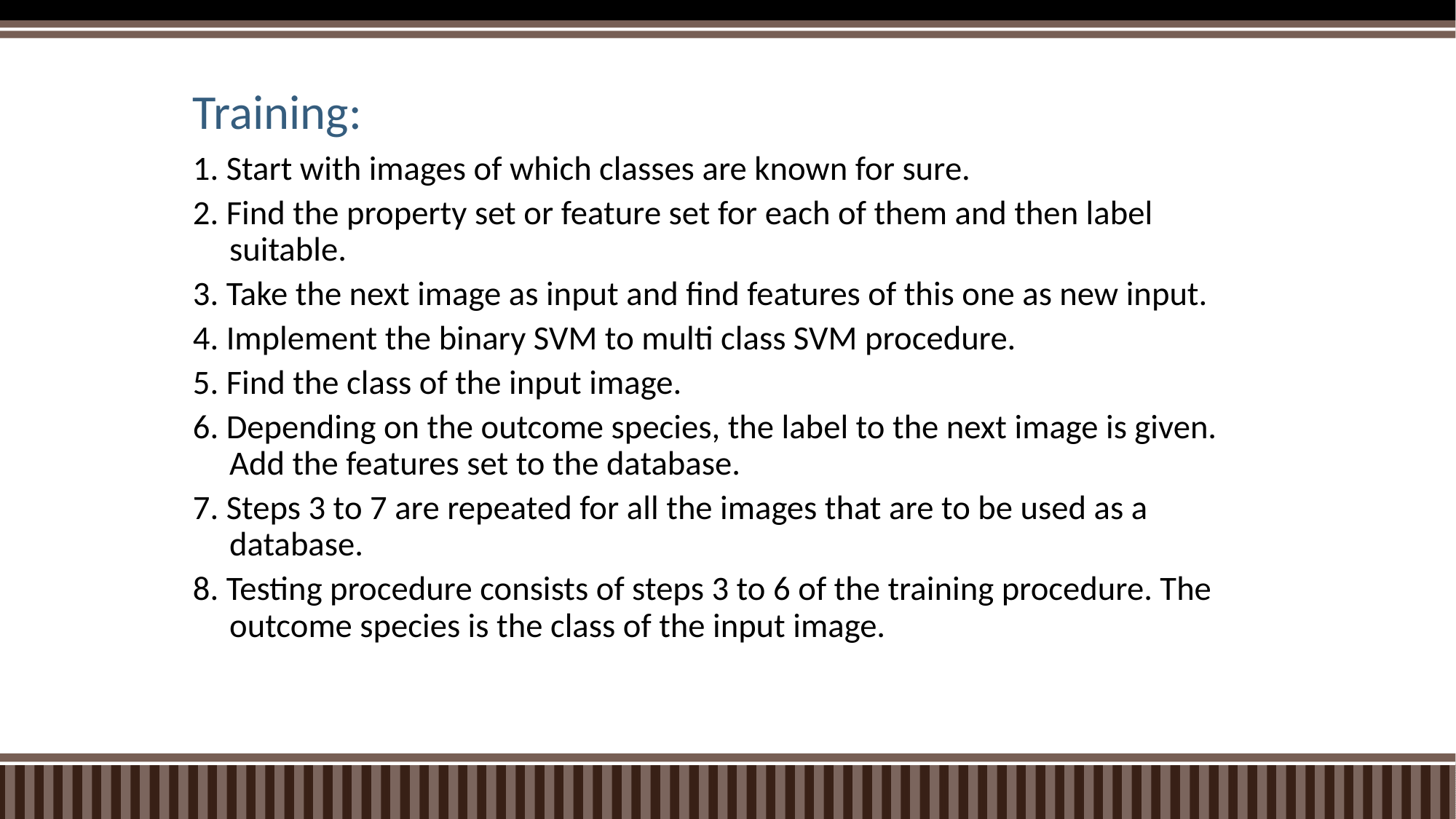

# Training:
1. Start with images of which classes are known for sure.
2. Find the property set or feature set for each of them and then label suitable.
3. Take the next image as input and find features of this one as new input.
4. Implement the binary SVM to multi class SVM procedure.
5. Find the class of the input image.
6. Depending on the outcome species, the label to the next image is given. Add the features set to the database.
7. Steps 3 to 7 are repeated for all the images that are to be used as a database.
8. Testing procedure consists of steps 3 to 6 of the training procedure. The outcome species is the class of the input image.